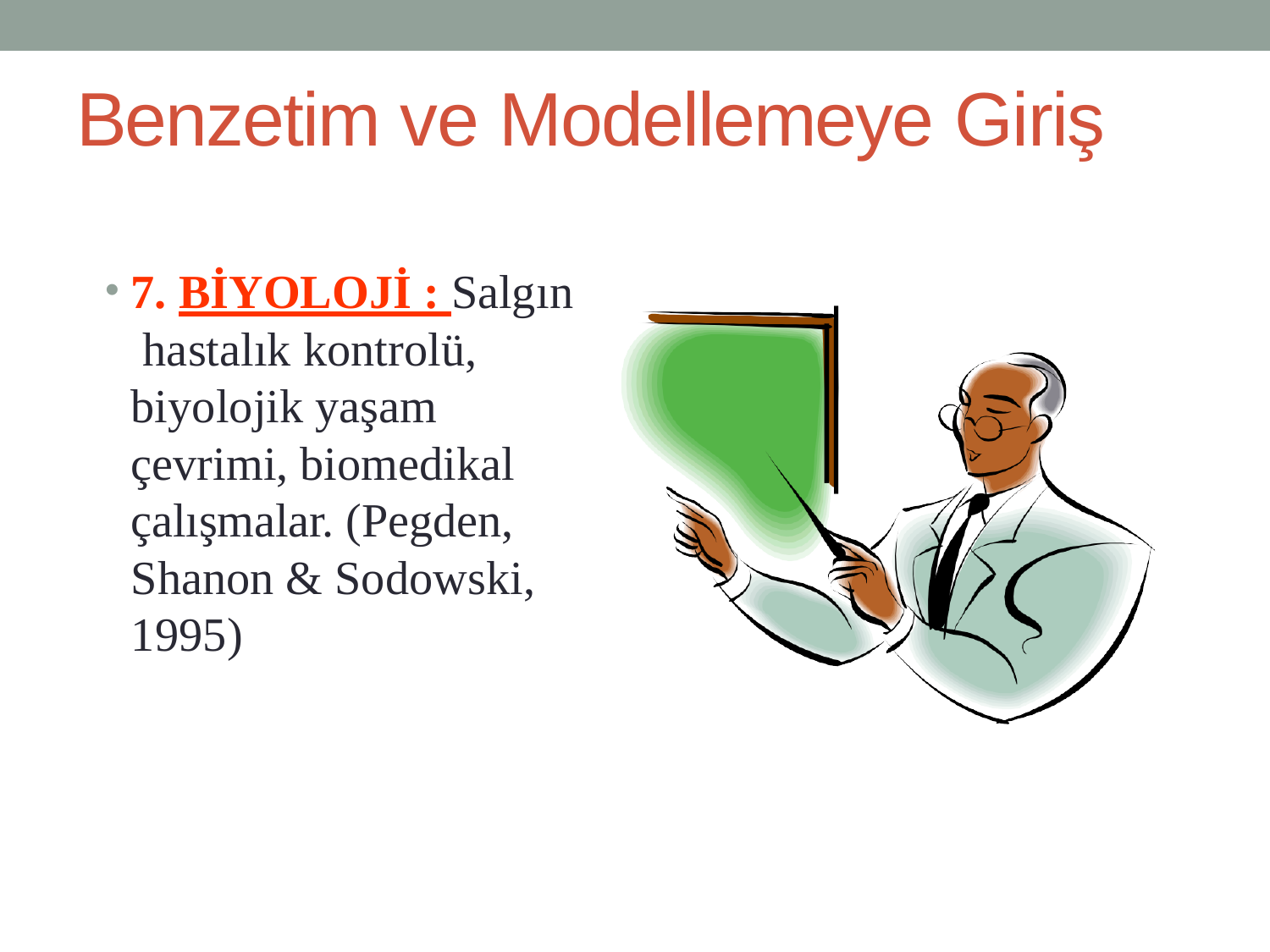

# Benzetim ve Modellemeye Giriş
7. BİYOLOJİ : Salgın  hastalık kontrolü,  biyolojik yaşam  çevrimi, biomedikal  çalışmalar. (Pegden,  Shanon & Sodowski,  1995)